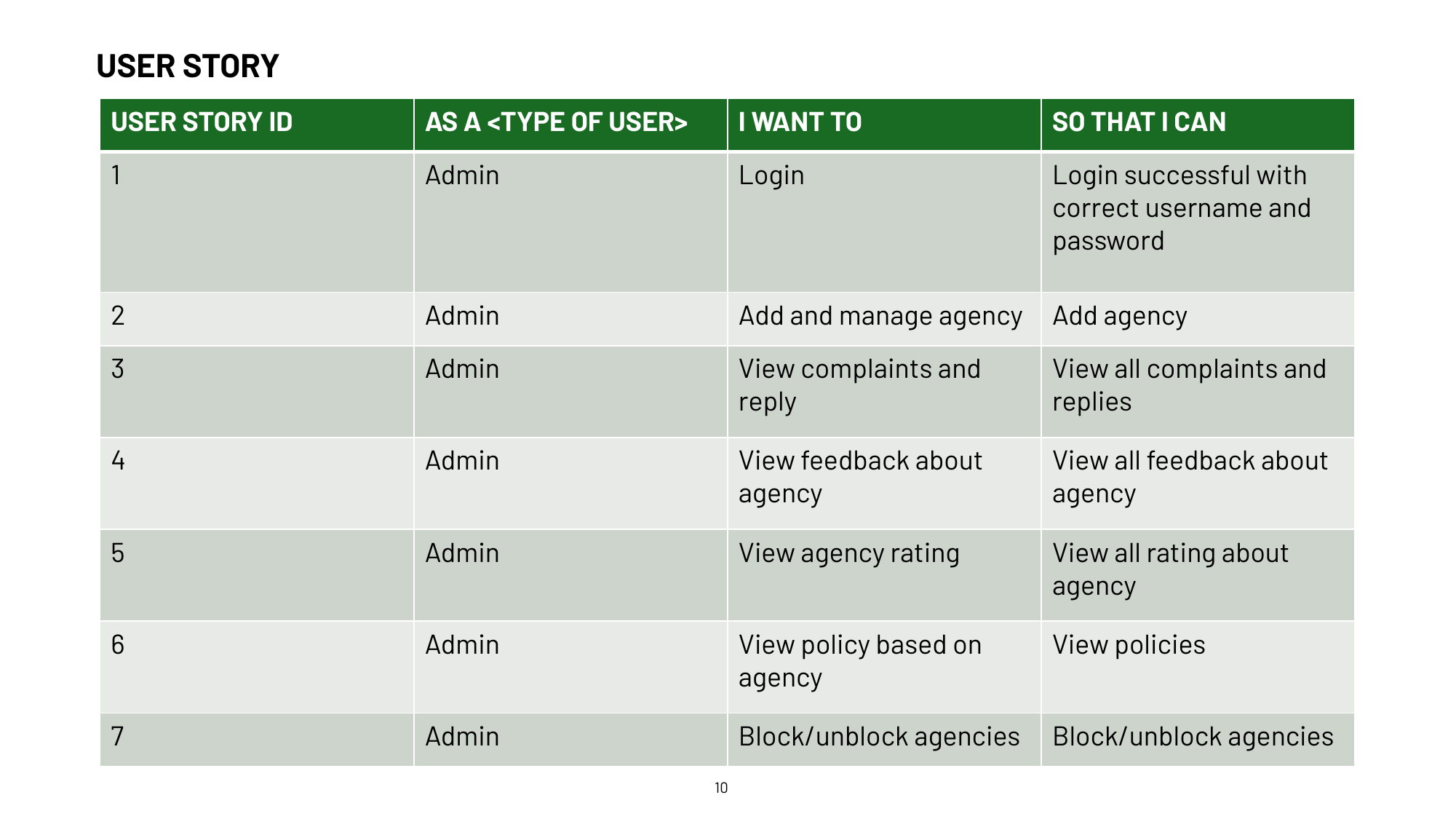

# USER STORY
| USER STORY ID | AS A <TYPE OF USER> | I WANT TO | SO THAT I CAN |
| --- | --- | --- | --- |
| 1 | Admin | Login | Login successful with correct username and password |
| 2 | Admin | Add and manage agency | Add agency |
| 3 | Admin | View complaints and reply | View all complaints and replies |
| 4 | Admin | View feedback about agency | View all feedback about agency |
| 5 | Admin | View agency rating | View all rating about agency |
| 6 | Admin | View policy based on agency | View policies |
| 7 | Admin | Block/unblock agencies | Block/unblock agencies |
10